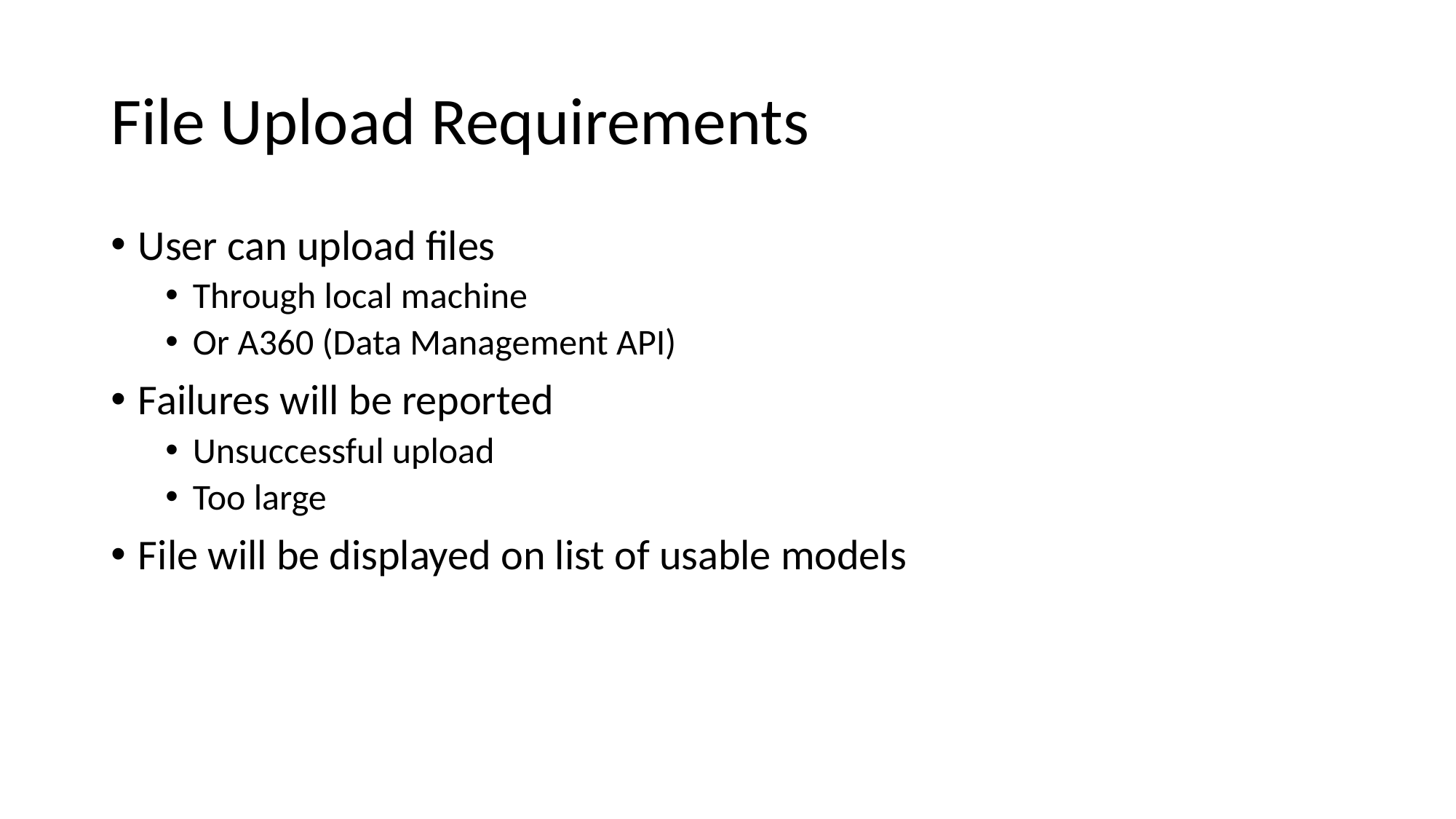

# File Upload Requirements
User can upload files
Through local machine
Or A360 (Data Management API)
Failures will be reported
Unsuccessful upload
Too large
File will be displayed on list of usable models